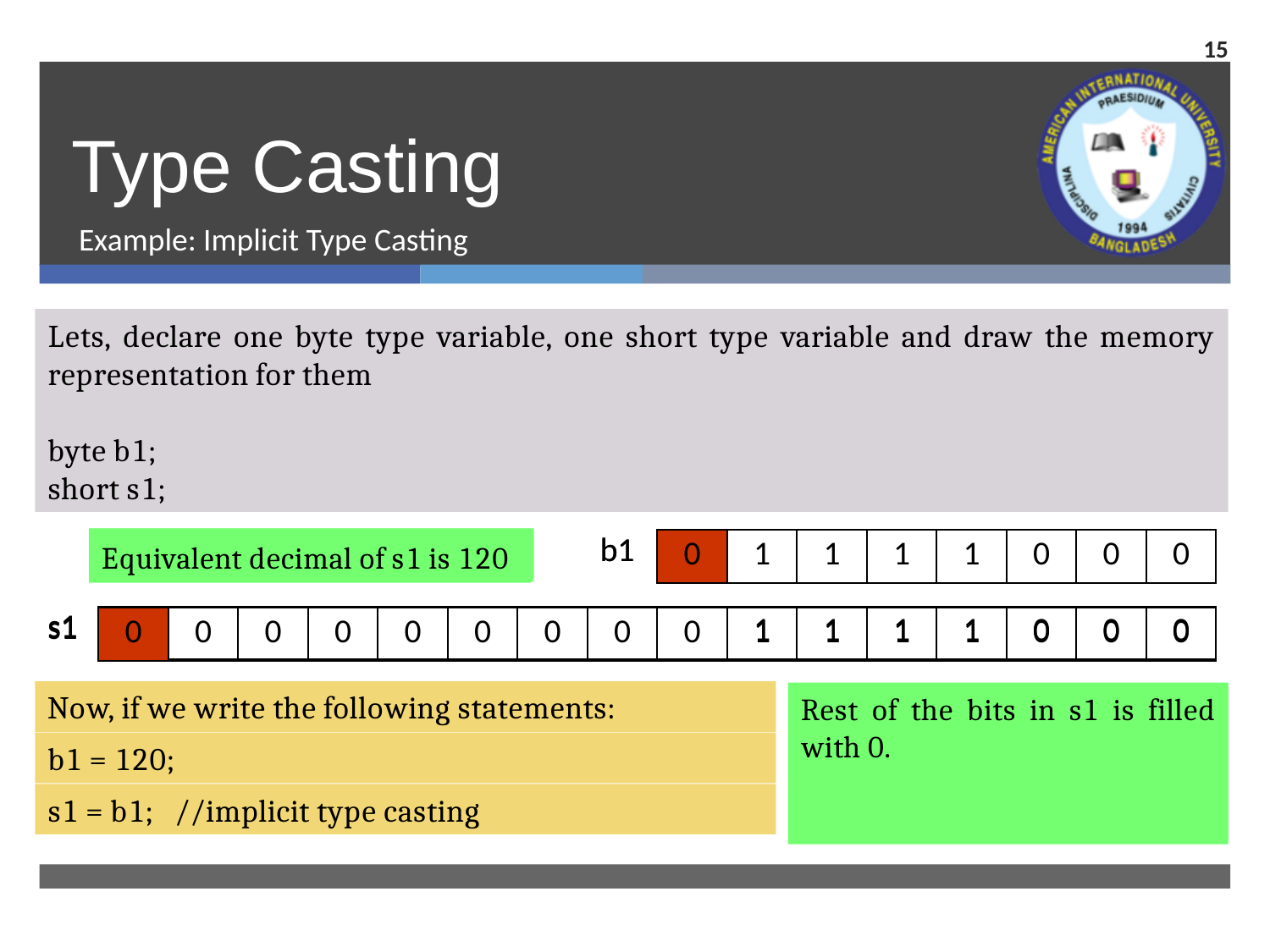

15
# Type Casting
Example: Implicit Type Casting
Lets, declare one byte type variable, one short type variable and draw the memory representation for them

byte b1;
short s1;
Assigning the value of b1 in s1
Equivalent binary gets stored
| b1 | 0 | 1 | 1 | 1 | 1 | 0 | 0 | 0 |
| --- | --- | --- | --- | --- | --- | --- | --- | --- |
| b1 |  |  |  |  |  |  |  |  |
| --- | --- | --- | --- | --- | --- | --- | --- | --- |
Equivalent decimal of s1 is 120
Assigning 120 in b1
| s1 | 0 |  |  |  |  |  |  |  |  | 1 | 1 | 1 | 1 | 0 | 0 | 0 |
| --- | --- | --- | --- | --- | --- | --- | --- | --- | --- | --- | --- | --- | --- | --- | --- | --- |
| s1 |  |  |  |  |  |  |  |  |  |  |  |  |  |  |  |  |
| --- | --- | --- | --- | --- | --- | --- | --- | --- | --- | --- | --- | --- | --- | --- | --- | --- |
| s1 | 0 | 0 | 0 | 0 | 0 | 0 | 0 | 0 | 0 | 1 | 1 | 1 | 1 | 0 | 0 | 0 |
| --- | --- | --- | --- | --- | --- | --- | --- | --- | --- | --- | --- | --- | --- | --- | --- | --- |
Now, if we write the following statements:
Sign bit of b1 get copied into the sign bit of s1. Rest of the  bits of b1 gets copied into their respective positions in s1.
Rest of the bits in s1 is filled with 0.

b1 = 120;
s1 = b1;	//implicit type casting